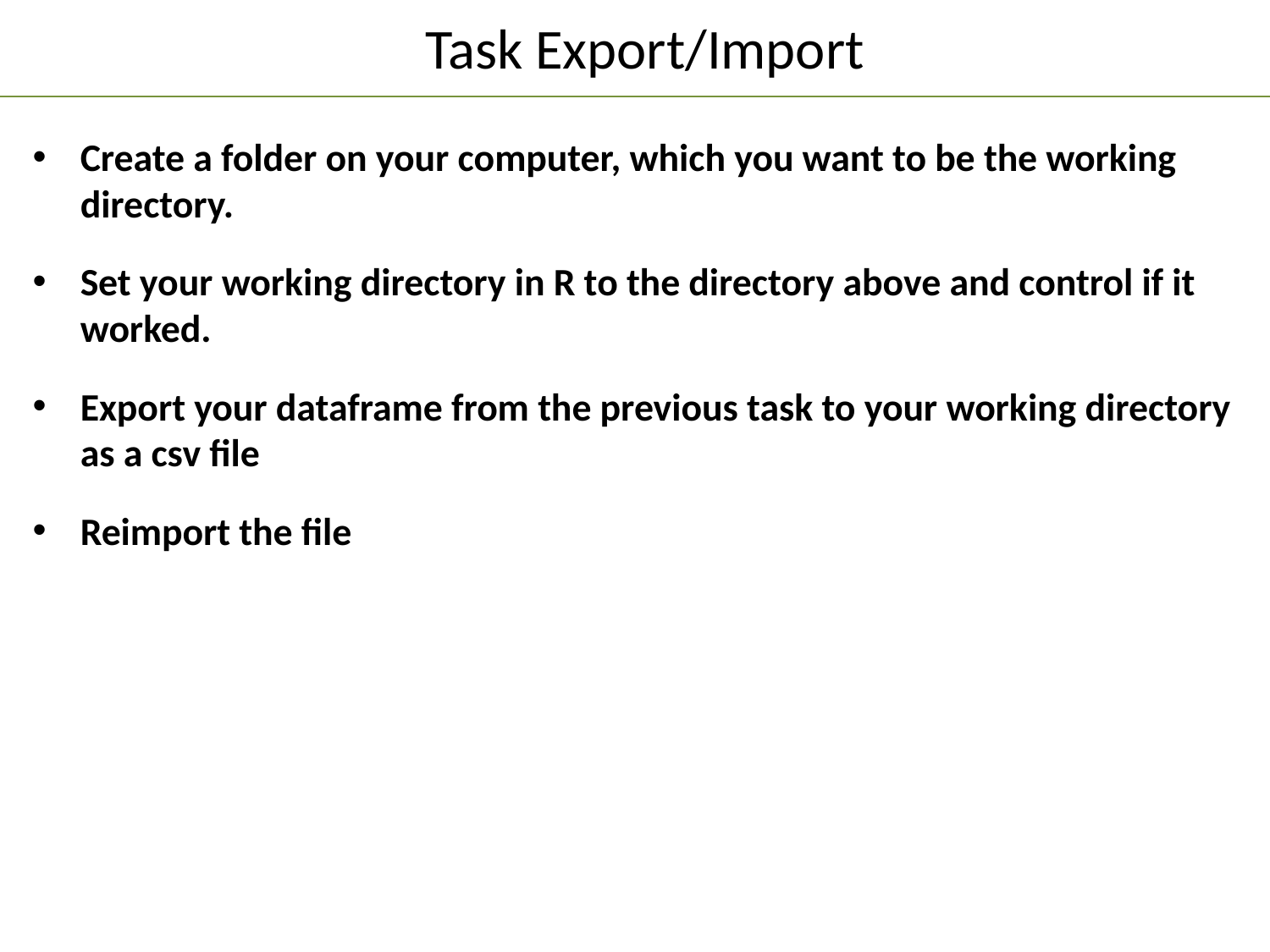

Task Export/Import
Create a folder on your computer, which you want to be the working directory.
Set your working directory in R to the directory above and control if it worked.
Export your dataframe from the previous task to your working directory as a csv file
Reimport the file